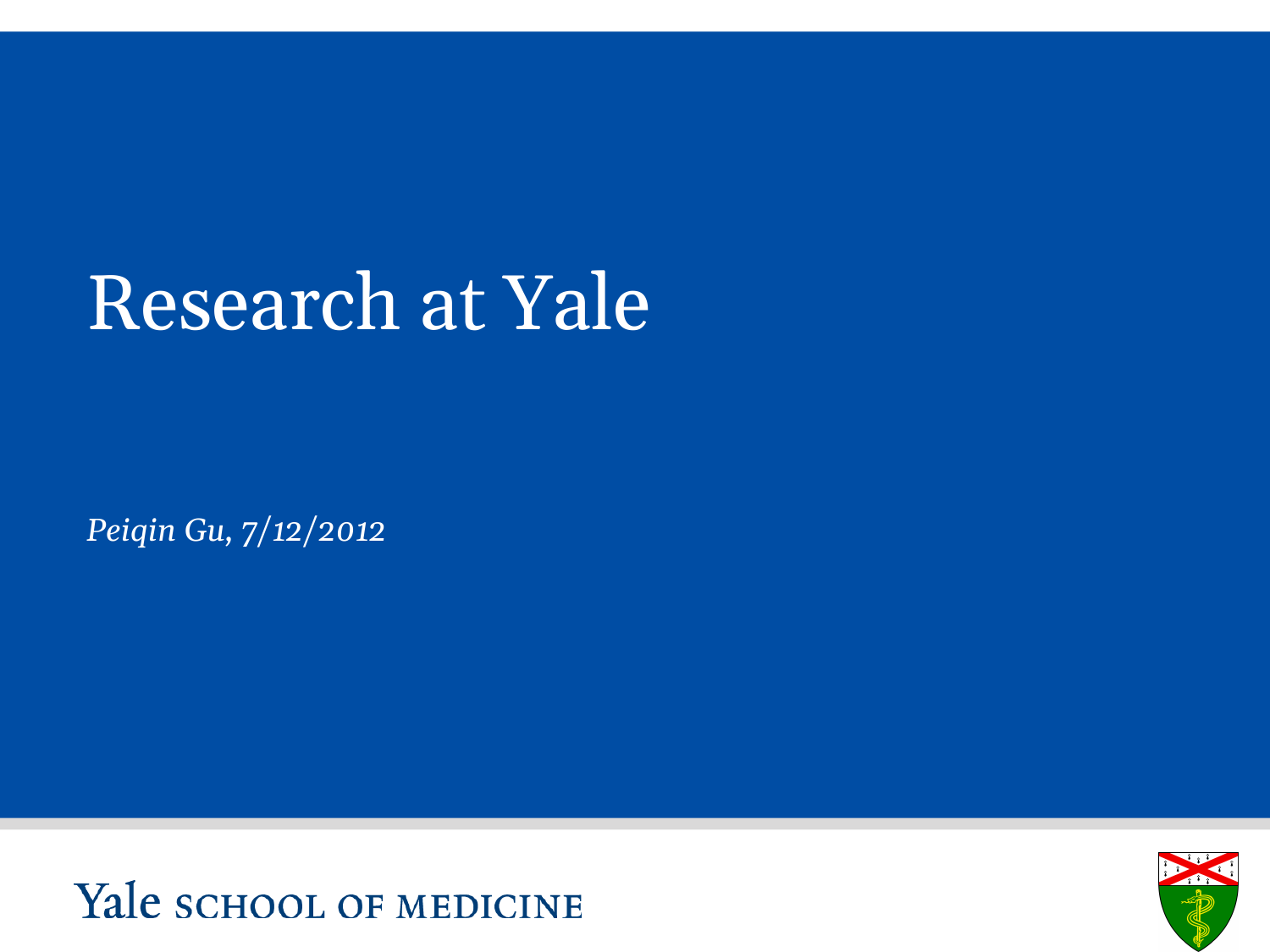

# Research at Yale

Peiqin Gu, 7/12/2012